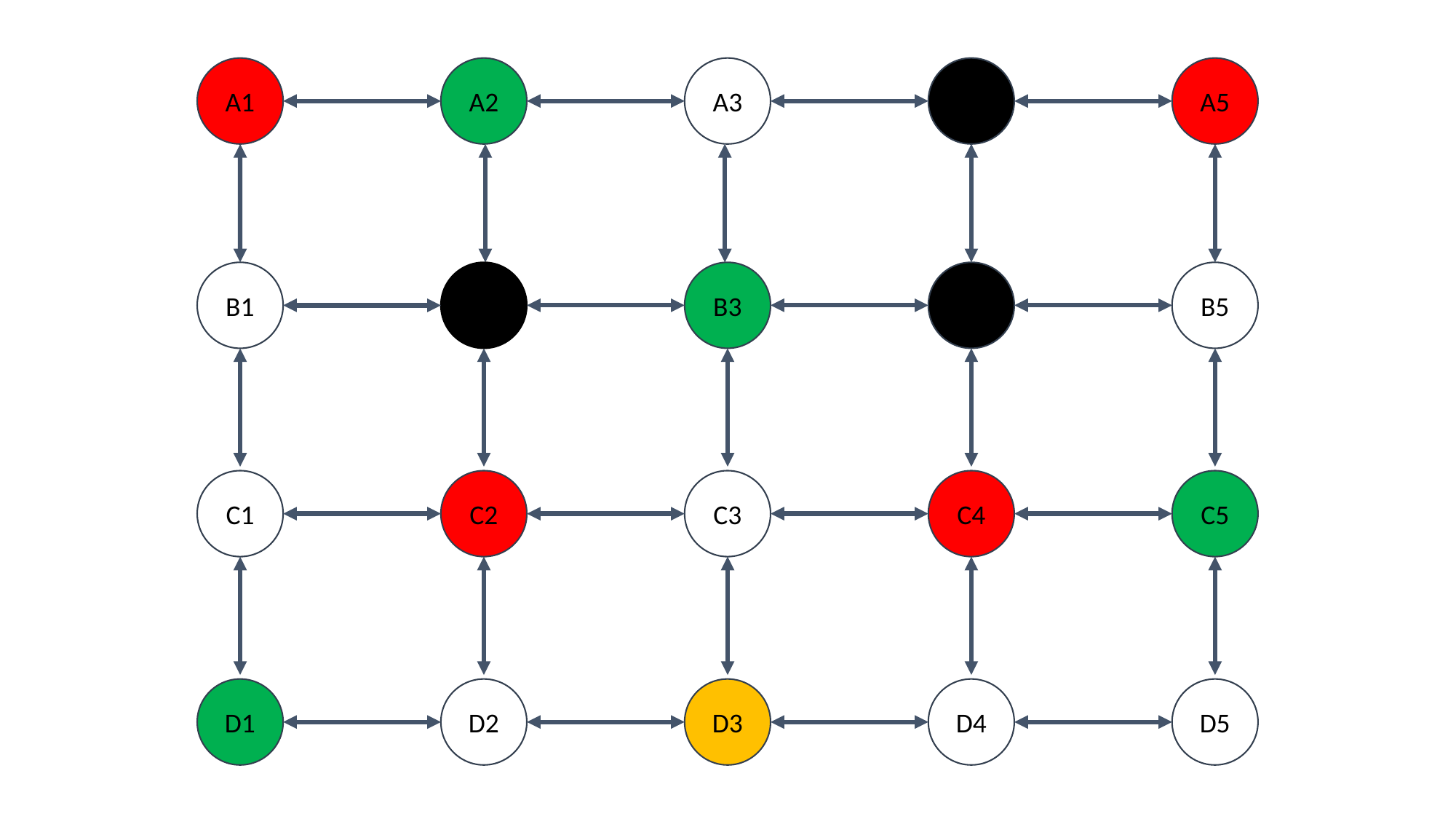

A1
A2
A3
A4
A5
B1
B2
B3
B4
B5
C1
C2
C3
C4
C5
D1
D2
D3
D4
D5